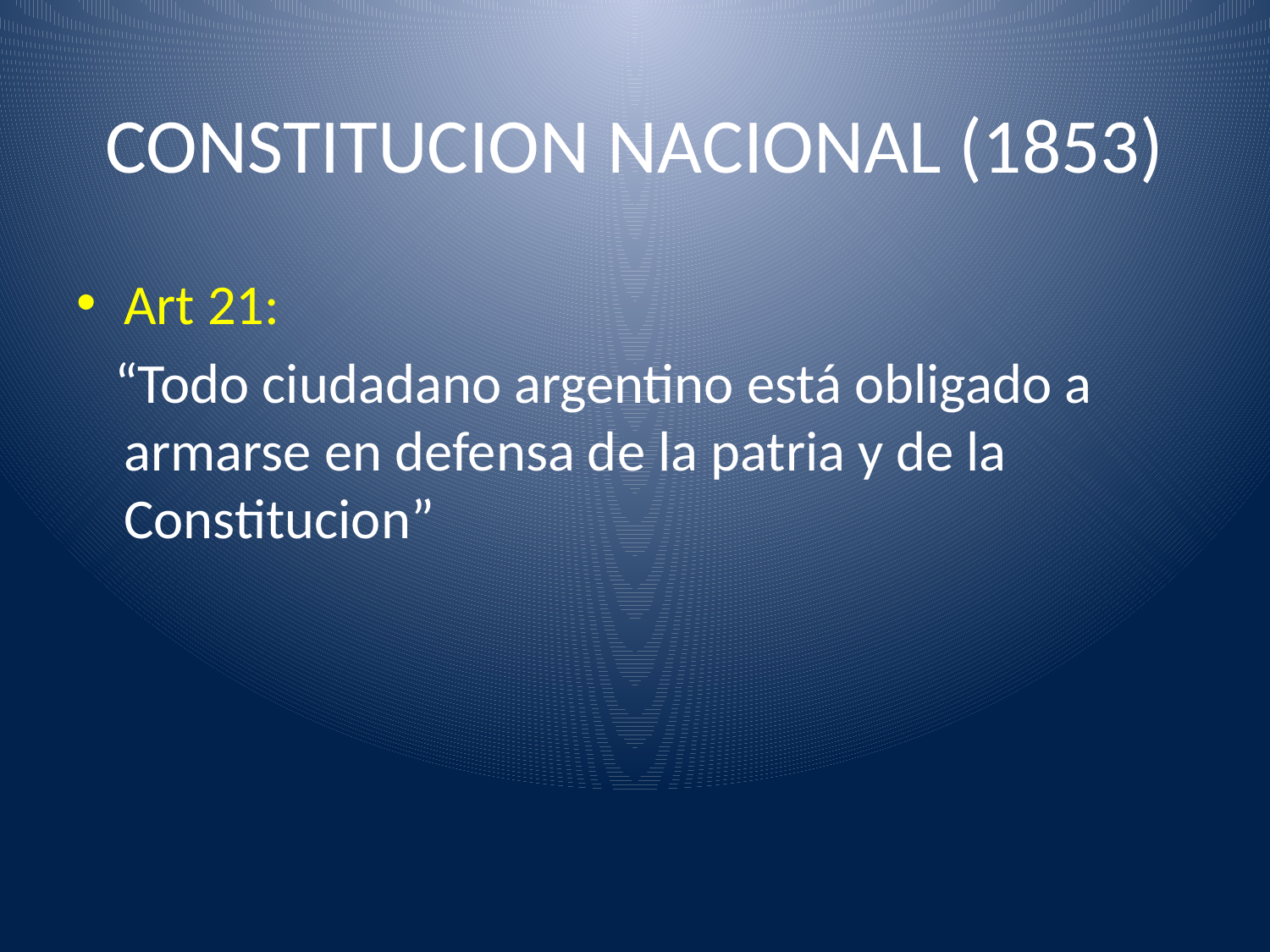

# CONSTITUCION NACIONAL (1853)
Art 21:
   “Todo ciudadano argentino está obligado a armarse en defensa de la patria y de la Constitucion”